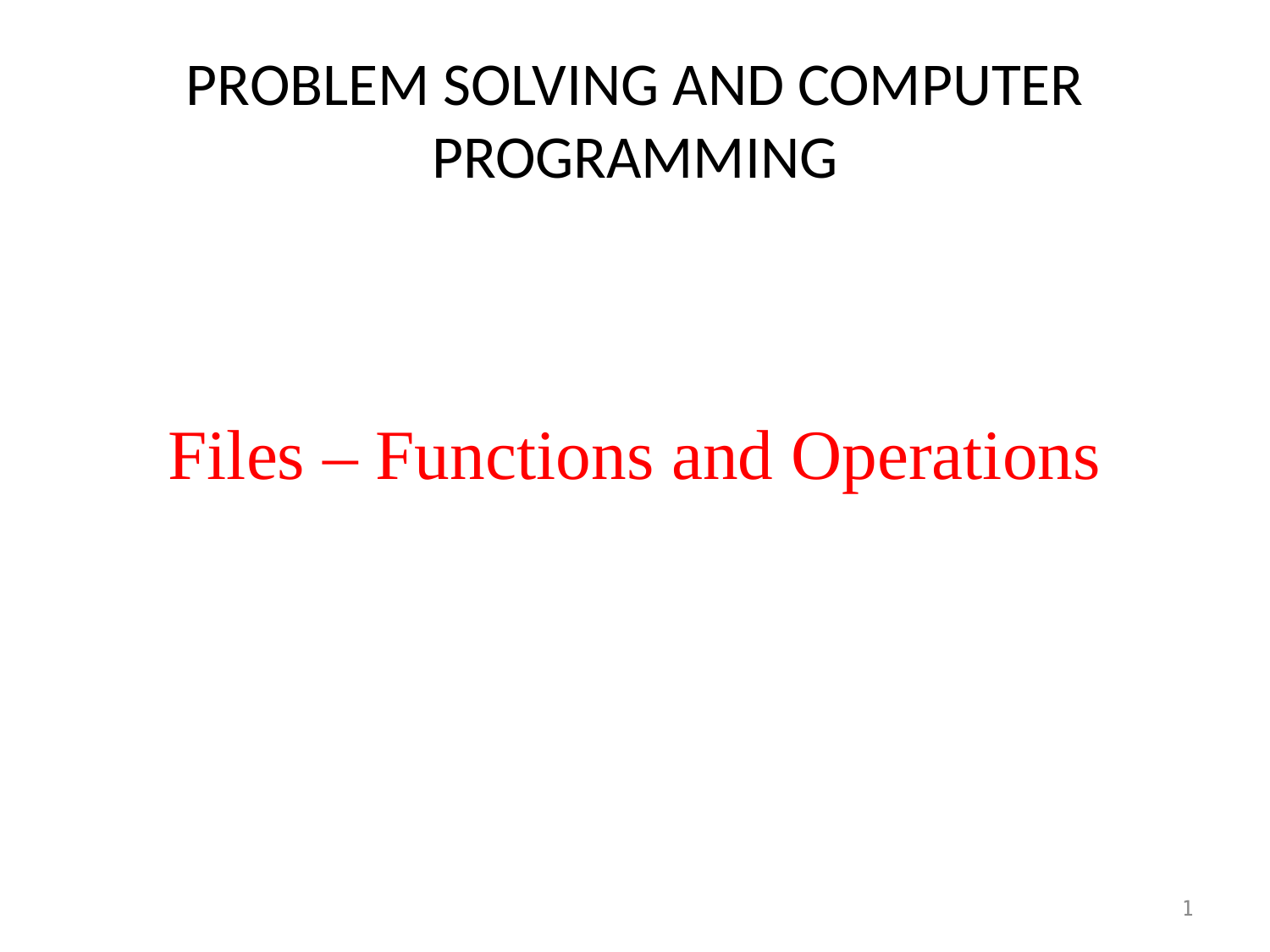

# PROBLEM SOLVING AND COMPUTER PROGRAMMING

Lecture 05:
Files – Functions and Operations

1